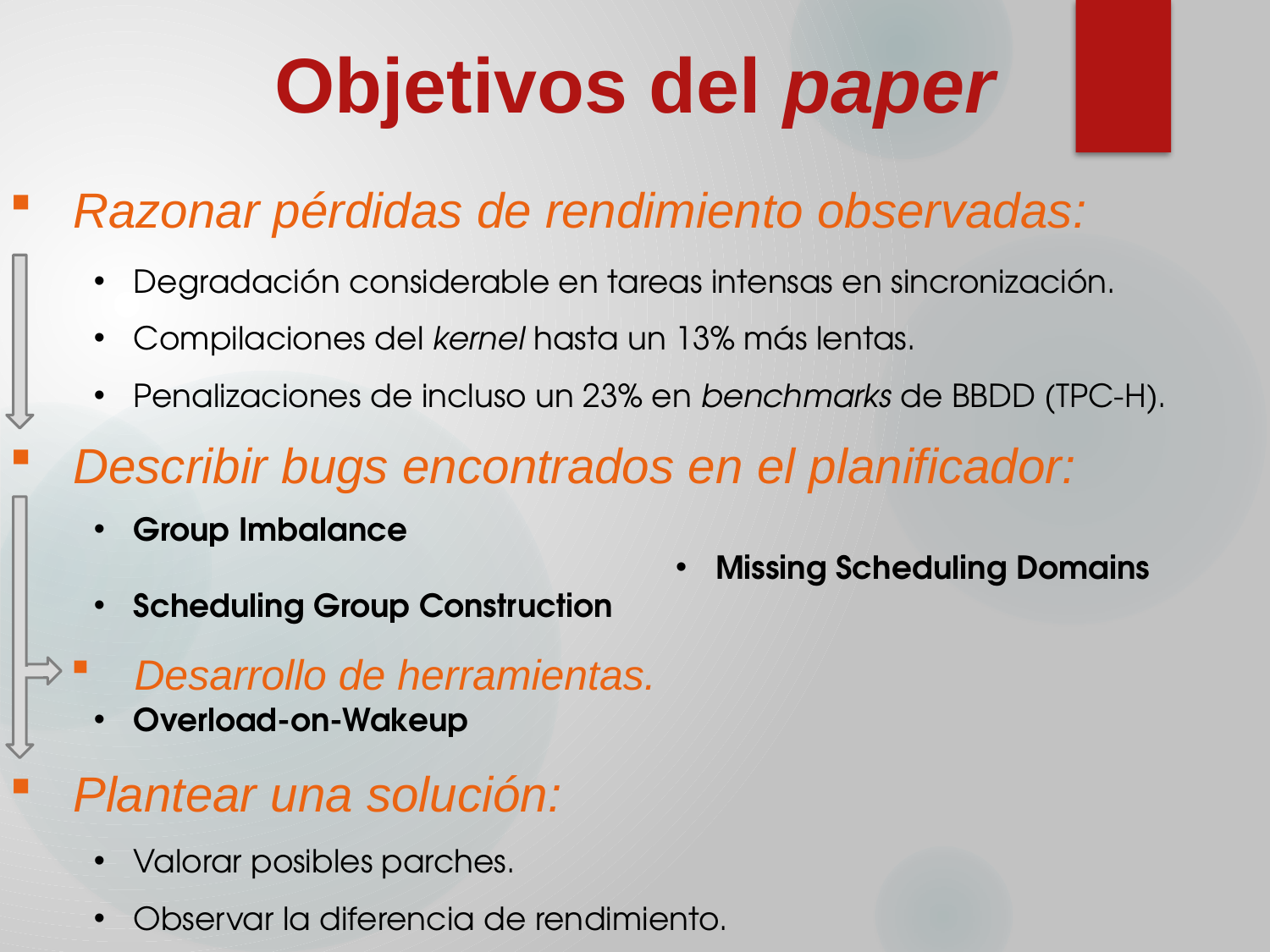

Objetivos del paper
Razonar pérdidas de rendimiento observadas:
Degradación considerable en tareas intensas en sincronización.
Compilaciones del kernel hasta un 13% más lentas.
Penalizaciones de incluso un 23% en benchmarks de BBDD (TPC-H).

Describir bugs encontrados en el planificador:

Group Imbalance

Scheduling Group Construction

Overload-on-Wakeup

Missing Scheduling Domains
Desarrollo de herramientas.

Plantear una solución:
Valorar posibles parches.
Observar la diferencia de rendimiento.